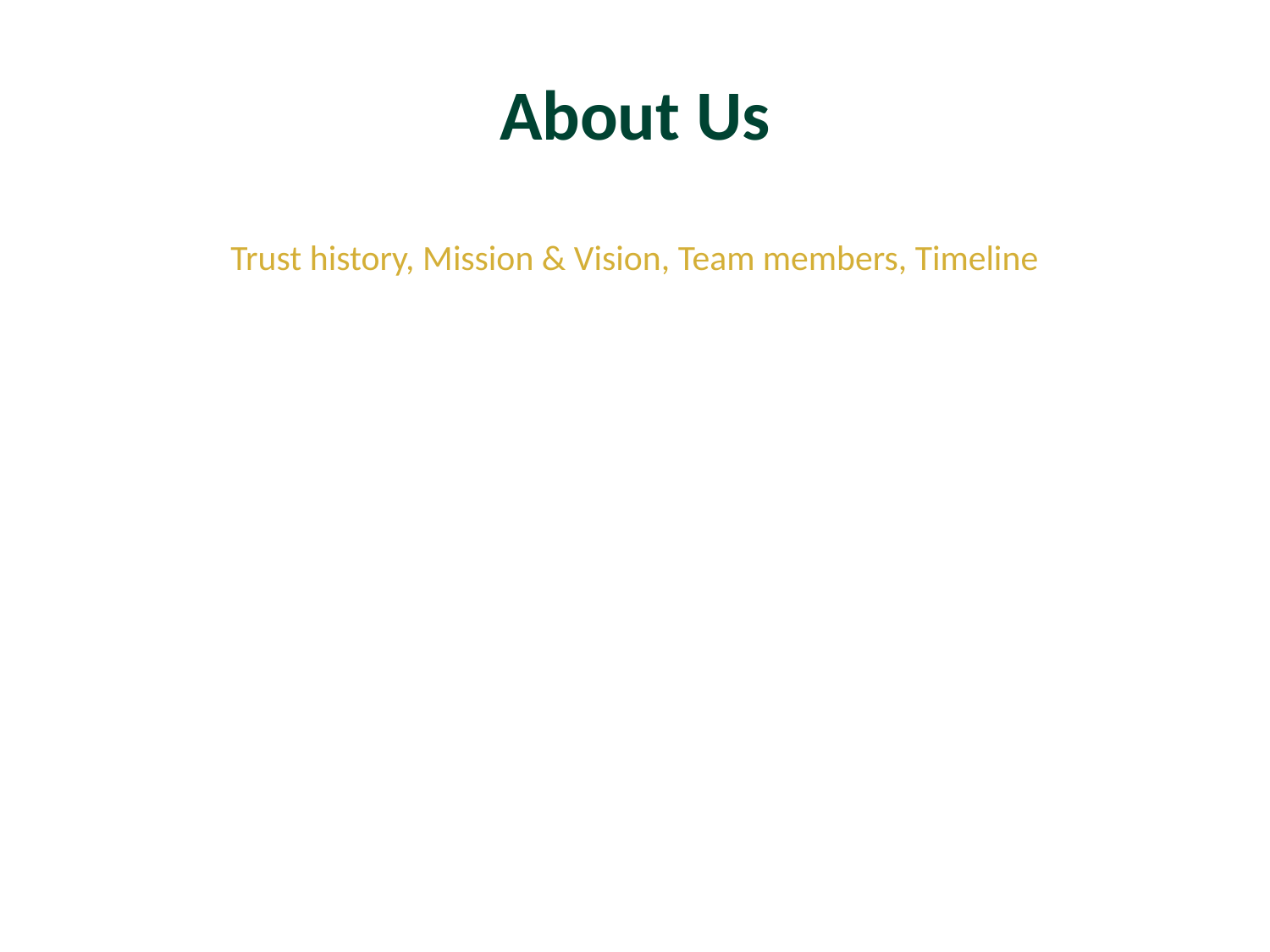

About Us
#

Trust history, Mission & Vision, Team members, Timeline